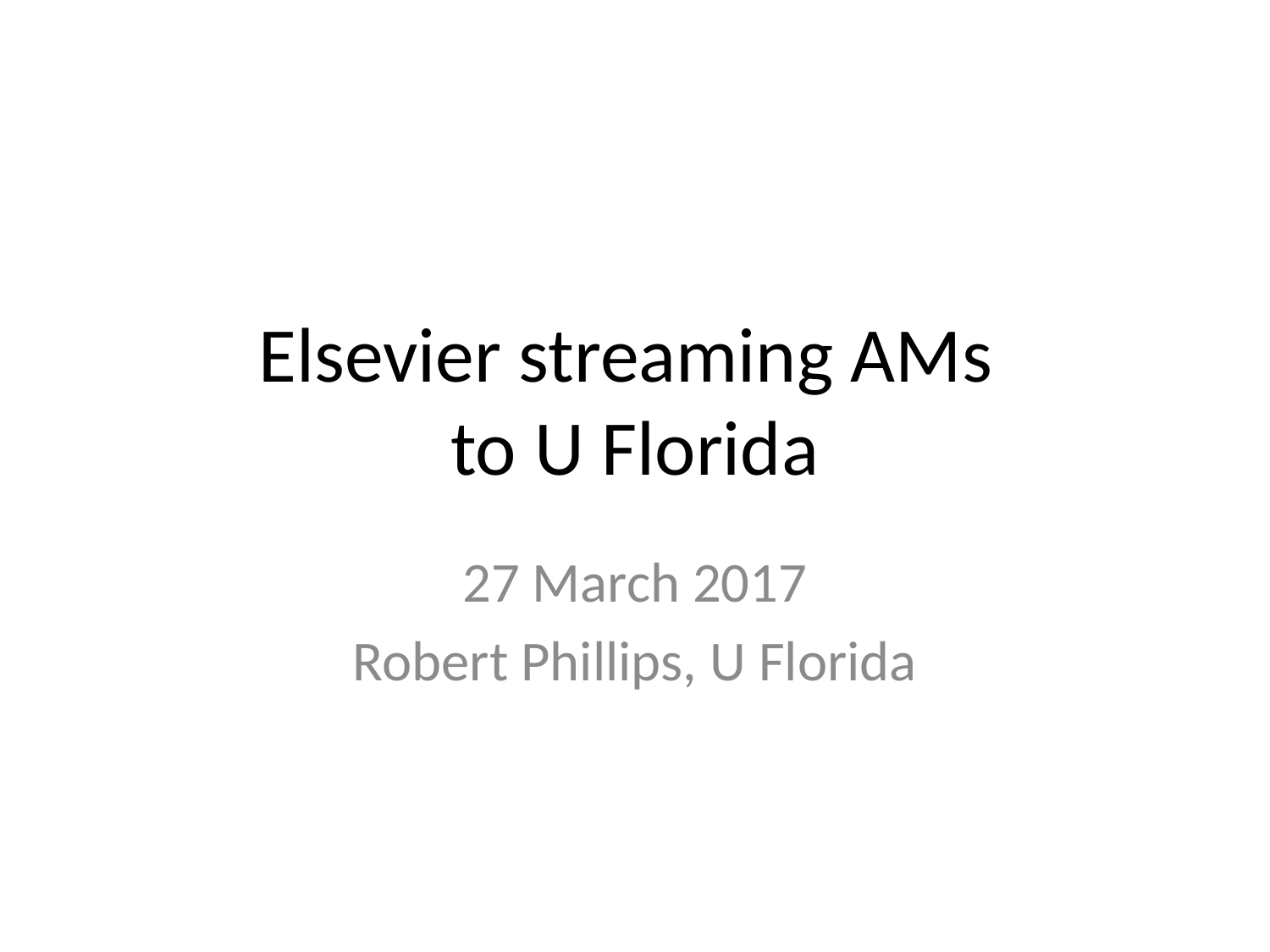

# Elsevier streaming AMs to U Florida
27 March 2017
Robert Phillips, U Florida